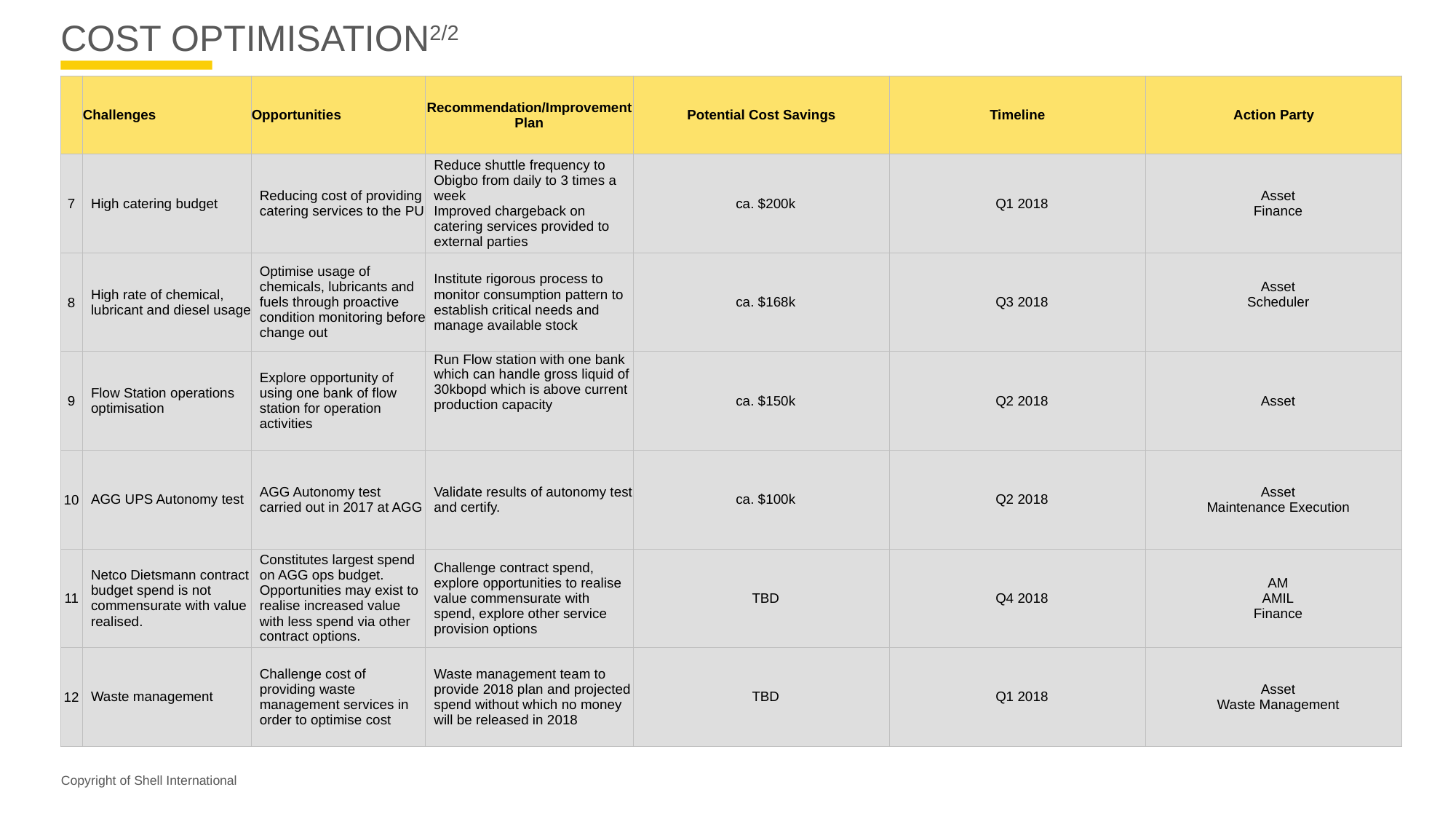

# COST OPTIMISATION2/2
|  | Challenges | Opportunities | Recommendation/Improvement Plan | Potential Cost Savings | Timeline | Action Party |
| --- | --- | --- | --- | --- | --- | --- |
| 7 | High catering budget | Reducing cost of providing catering services to the PU | Reduce shuttle frequency to Obigbo from daily to 3 times a week Improved chargeback on catering services provided to external parties | ca. $200k | Q1 2018 | Asset Finance |
| 8 | High rate of chemical, lubricant and diesel usage | Optimise usage of chemicals, lubricants and fuels through proactive condition monitoring before change out | Institute rigorous process to monitor consumption pattern to establish critical needs and manage available stock | ca. $168k | Q3 2018 | Asset Scheduler |
| 9 | Flow Station operations optimisation | Explore opportunity of using one bank of flow station for operation activities | Run Flow station with one bank which can handle gross liquid of 30kbopd which is above current production capacity | ca. $150k | Q2 2018 | Asset |
| 10 | AGG UPS Autonomy test | AGG Autonomy test carried out in 2017 at AGG | Validate results of autonomy test and certify. | ca. $100k | Q2 2018 | Asset Maintenance Execution |
| 11 | Netco Dietsmann contract budget spend is not commensurate with value realised. | Constitutes largest spend on AGG ops budget. Opportunities may exist to realise increased value with less spend via other contract options. | Challenge contract spend, explore opportunities to realise value commensurate with spend, explore other service provision options | TBD | Q4 2018 | AM AMIL Finance |
| 12 | Waste management | Challenge cost of providing waste management services in order to optimise cost | Waste management team to provide 2018 plan and projected spend without which no money will be released in 2018 | TBD | Q1 2018 | Asset Waste Management |